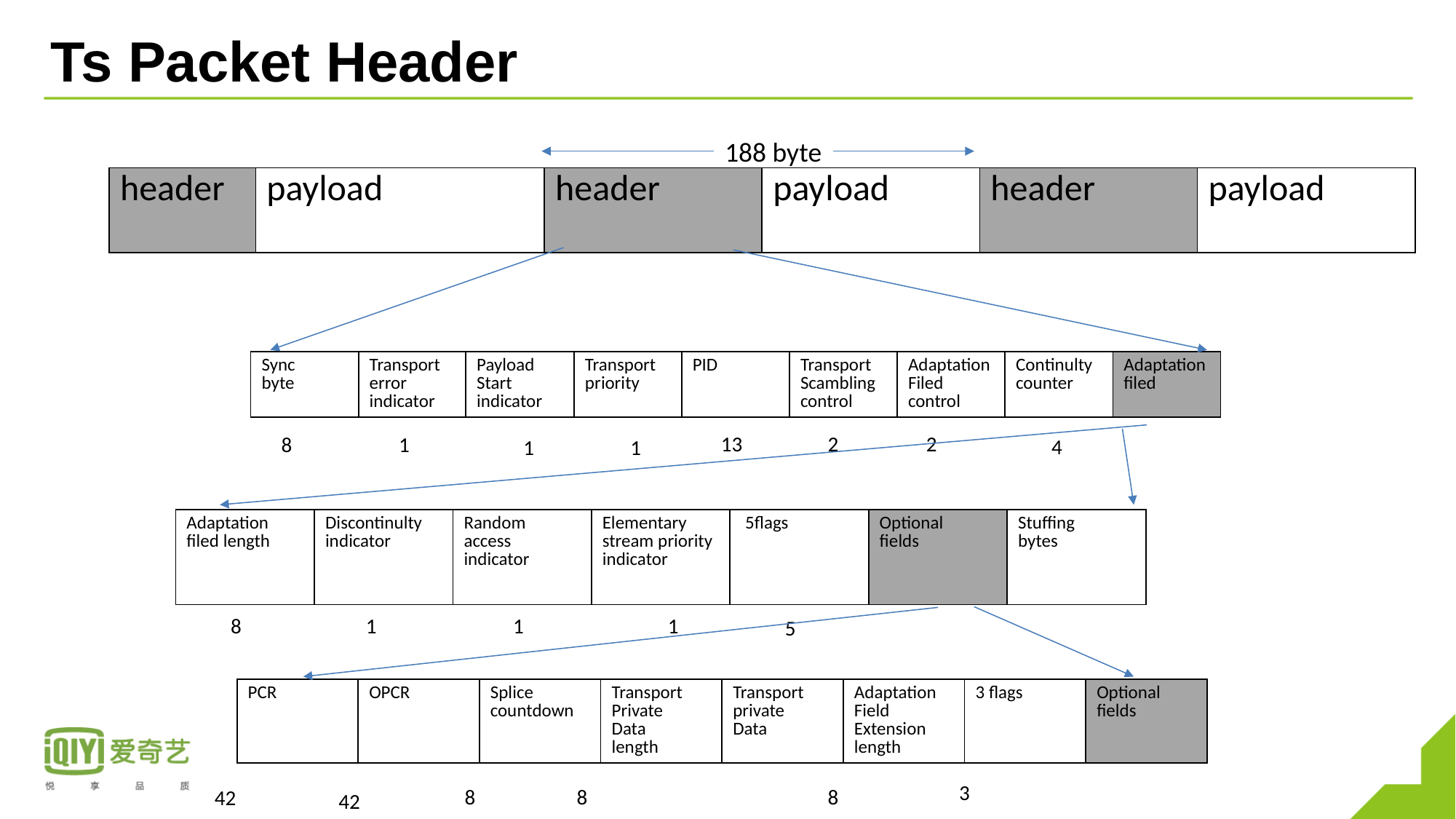

# Ts Packet Header
188 byte
| header | payload | header | payload | header | payload |
| --- | --- | --- | --- | --- | --- |
| Sync byte | Transport error indicator | Payload Start indicator | Transport priority | PID | Transport Scambling control | Adaptation Filed control | Continulty counter | Adaptation filed |
| --- | --- | --- | --- | --- | --- | --- | --- | --- |
2
13
2
8
1
4
1
1
| Adaptation filed length | Discontinulty indicator | Random access indicator | Elementary stream priority indicator | 5flags | Optional fields | Stuffing bytes |
| --- | --- | --- | --- | --- | --- | --- |
8
1
1
1
5
| PCR | OPCR | Splice countdown | Transport Private Data length | Transport private Data | Adaptation Field Extension length | 3 flags | Optional fields |
| --- | --- | --- | --- | --- | --- | --- | --- |
3
8
8
8
42
42